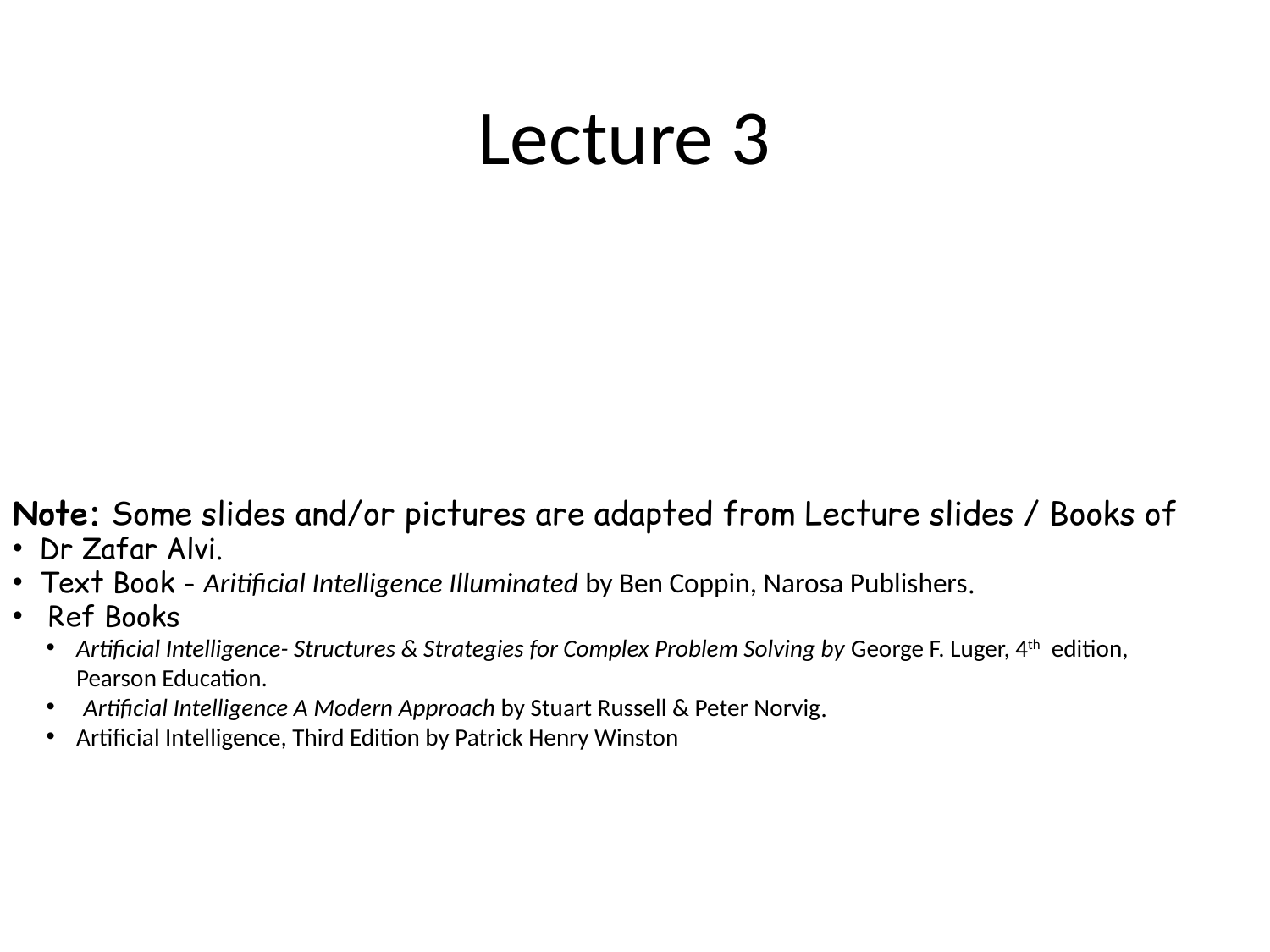

# Lecture 3
Note: Some slides and/or pictures are adapted from Lecture slides / Books of
  Dr Zafar Alvi.
  Text Book - Aritificial Intelligence Illuminated by Ben Coppin, Narosa Publishers.
   Ref Books
Artificial Intelligence- Structures & Strategies for Complex Problem Solving by George F. Luger, 4th  edition, Pearson Education.
 Artificial Intelligence A Modern Approach by Stuart Russell & Peter Norvig.
Artificial Intelligence, Third Edition by Patrick Henry Winston